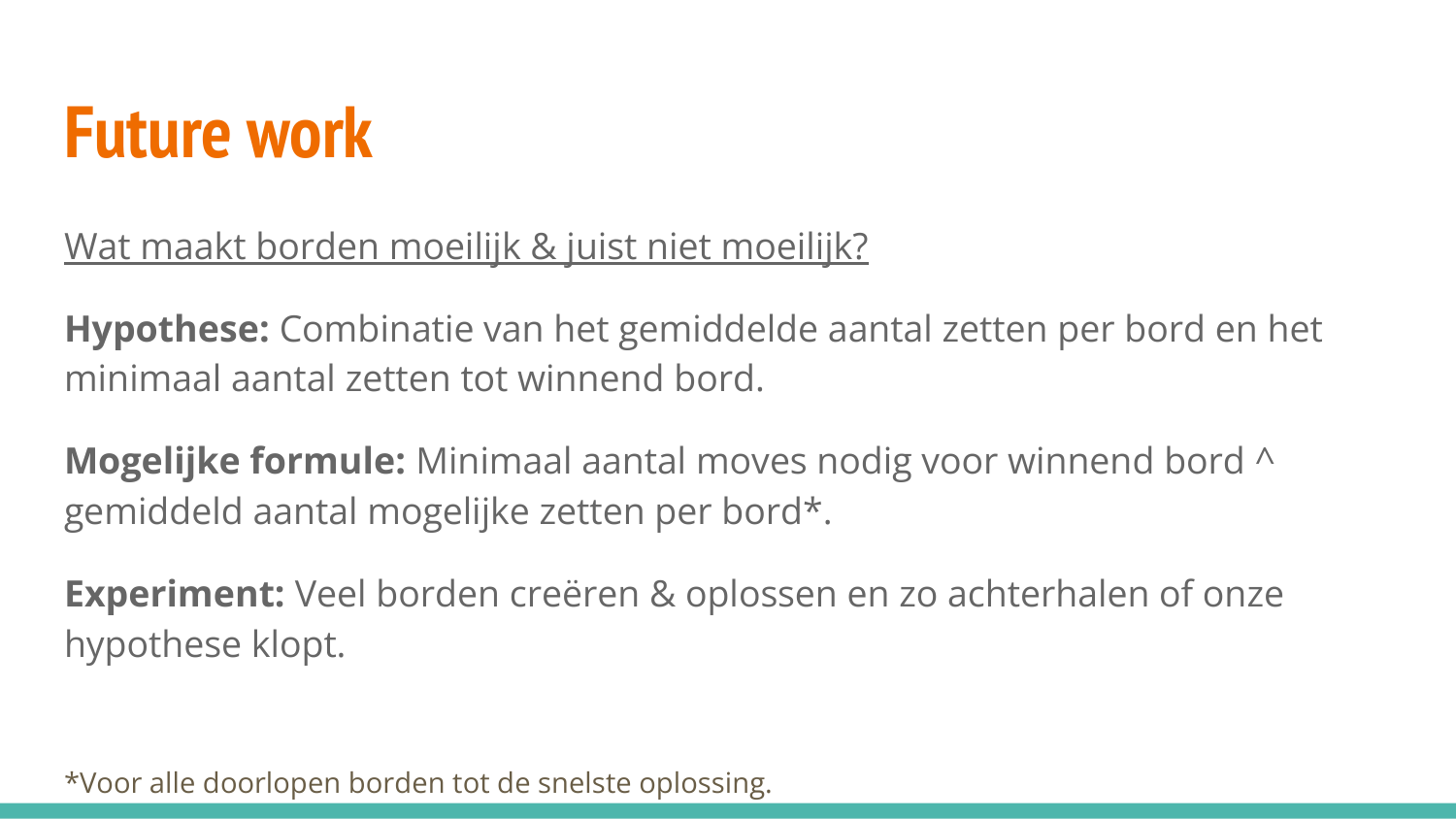

# Future work
Wat maakt borden moeilijk & juist niet moeilijk?
Hypothese: Combinatie van het gemiddelde aantal zetten per bord en het minimaal aantal zetten tot winnend bord.
Mogelijke formule: Minimaal aantal moves nodig voor winnend bord ^ gemiddeld aantal mogelijke zetten per bord*.
Experiment: Veel borden creëren & oplossen en zo achterhalen of onze hypothese klopt.

*Voor alle doorlopen borden tot de snelste oplossing.